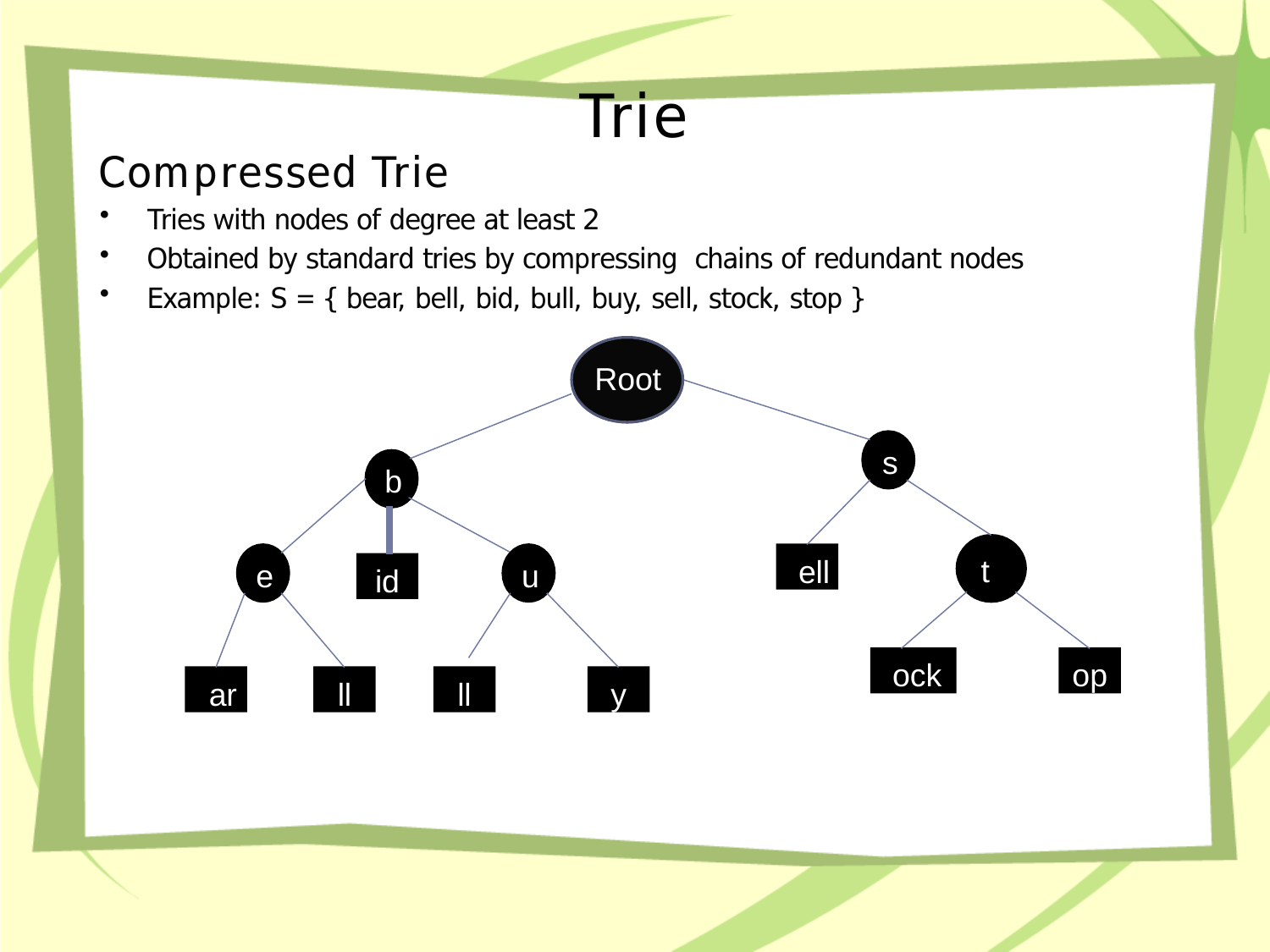

# Trie
Compressed Trie
Tries with nodes of degree at least 2
Obtained by standard tries by compressing  chains of redundant nodes
Example: S = { bear, bell, bid, bull, buy, sell, stock, stop }

Root

s

b

ell
to
id
e
u
ock
op
ar
ll
ll
y